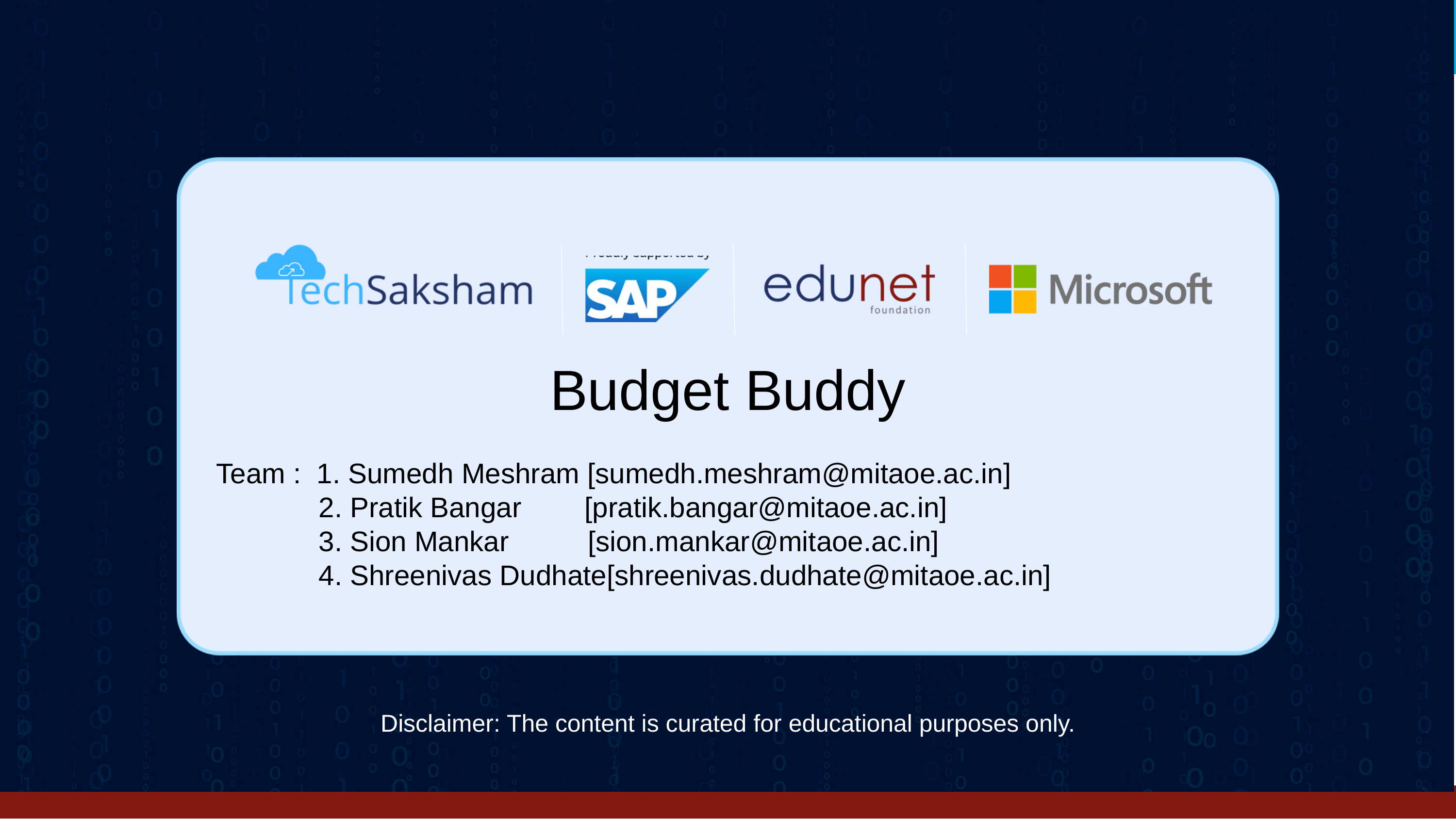

Project Title

Budget Buddy

Team :  1. Sumedh Meshram [sumedh.meshram@mitaoe.ac.in]
             2. Pratik Bangar        [pratik.bangar@mitaoe.ac.in]
             3. Sion Mankar          [sion.mankar@mitaoe.ac.in]
             4. Shreenivas Dudhate[shreenivas.dudhate@mitaoe.ac.in]

Disclaimer: The content is curated for educational purposes only.